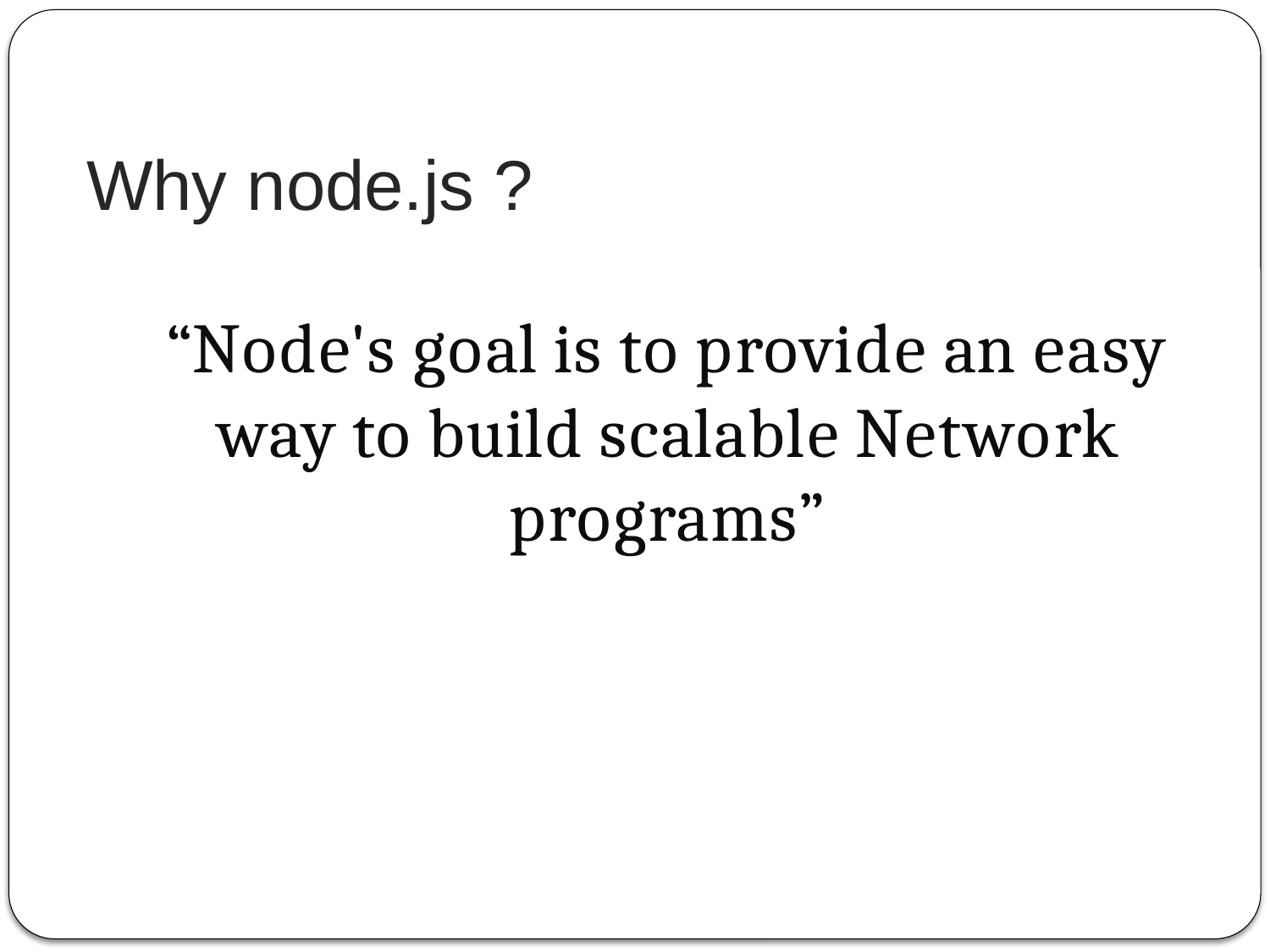

# Why node.js ?

“Node's goal is to provide an easy way to build scalable Network programs”